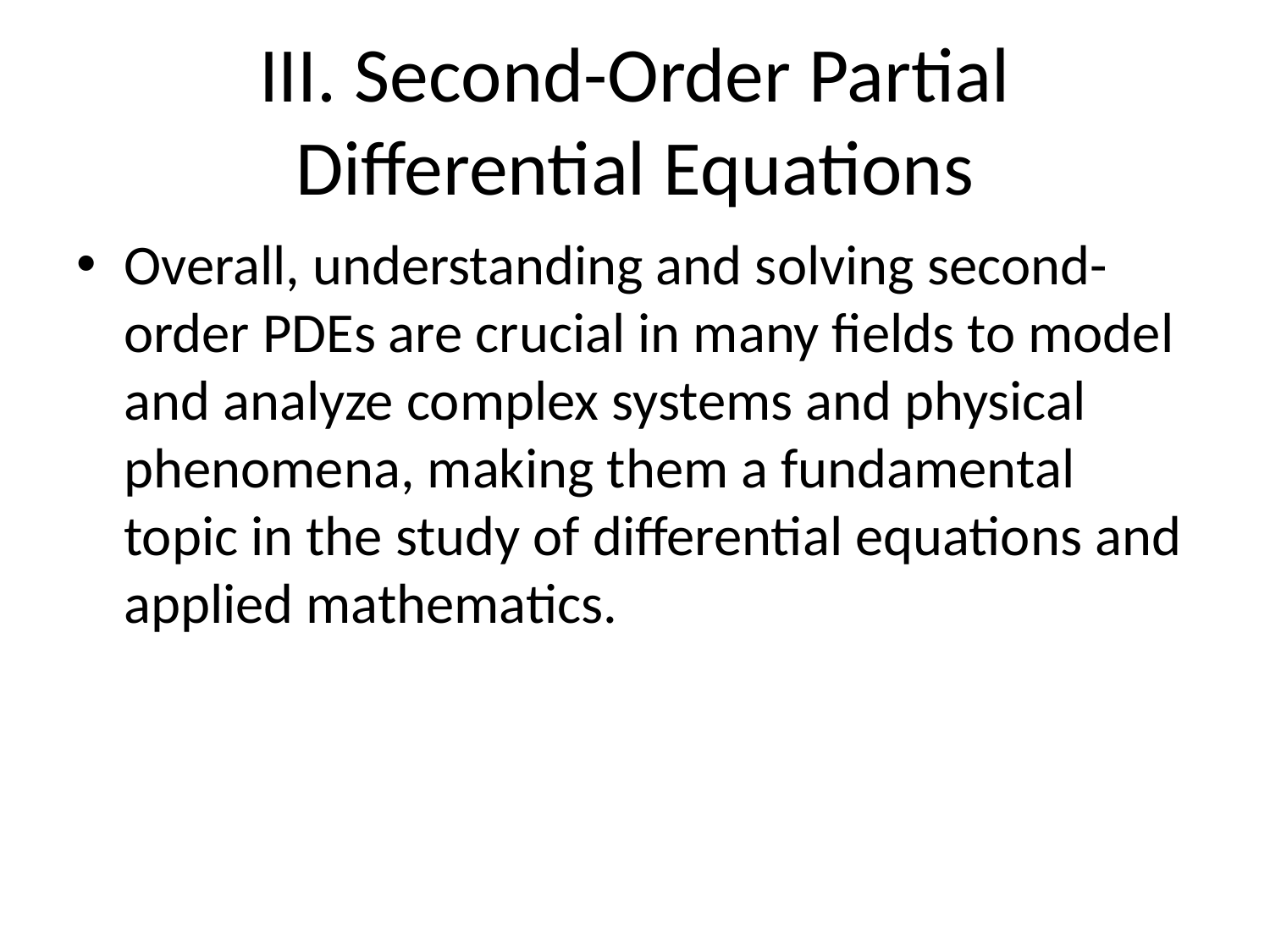

# III. Second-Order Partial Differential Equations
Overall, understanding and solving second-order PDEs are crucial in many fields to model and analyze complex systems and physical phenomena, making them a fundamental topic in the study of differential equations and applied mathematics.